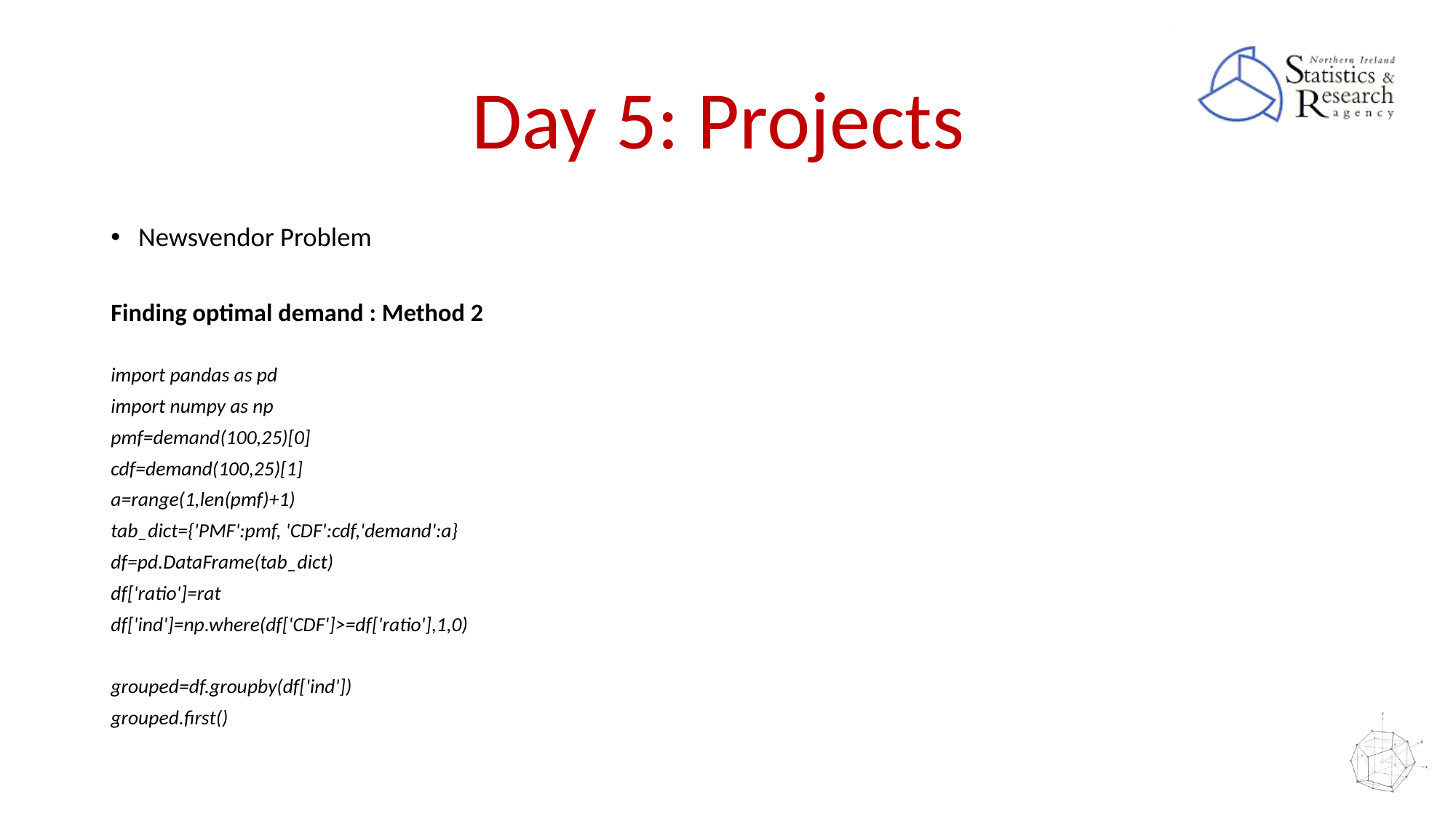

# Day 5: Projects
Newsvendor Problem

Finding optimal demand : Method 2

import pandas as pd
import numpy as np
pmf=demand(100,25)[0]
cdf=demand(100,25)[1]
a=range(1,len(pmf)+1)
tab_dict={'PMF':pmf, 'CDF':cdf,'demand':a}
df=pd.DataFrame(tab_dict)
df['ratio']=rat
df['ind']=np.where(df['CDF']>=df['ratio'],1,0)

grouped=df.groupby(df['ind'])
grouped.first()